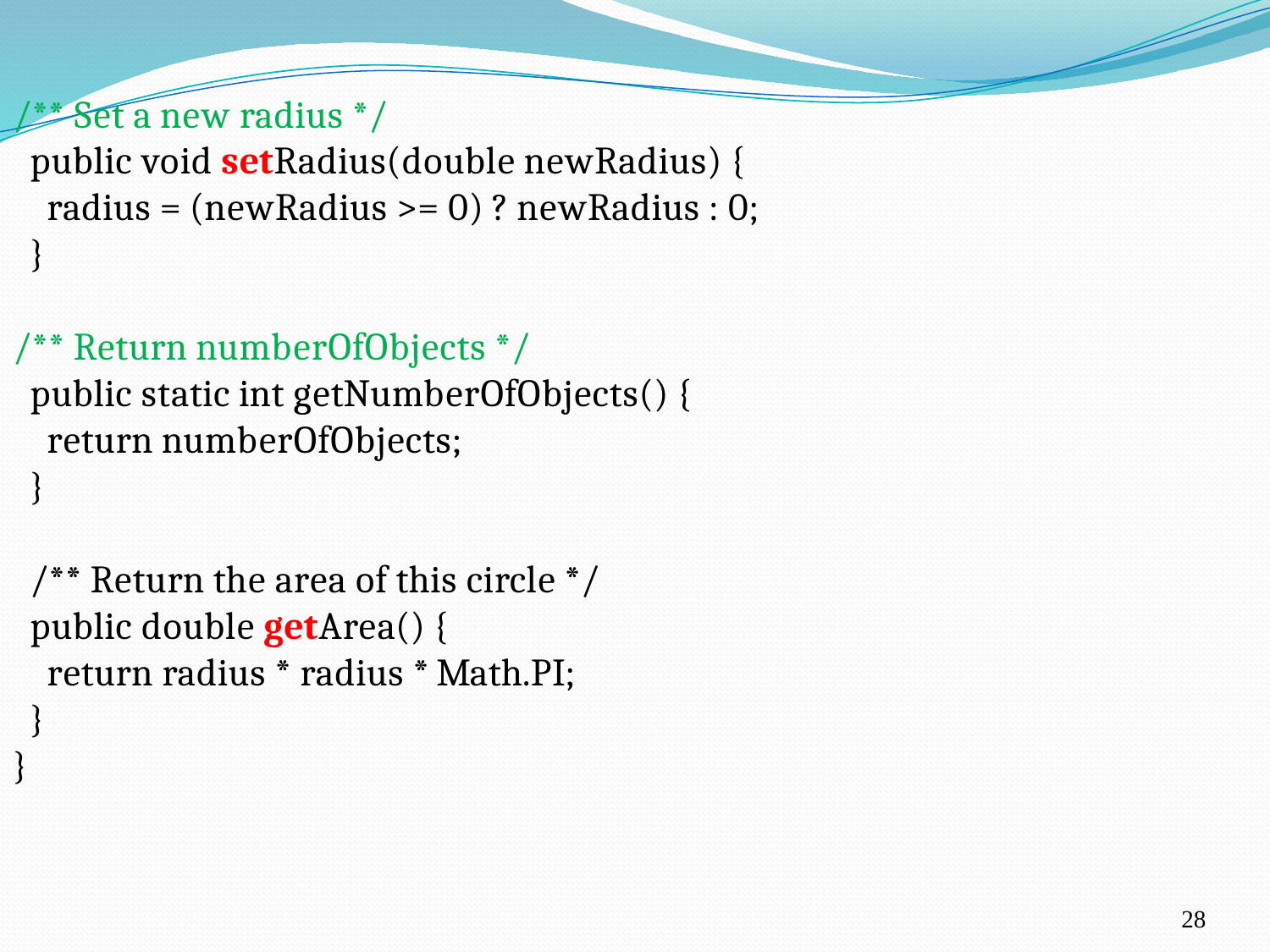

/** Set a new radius */
  public void setRadius(double newRadius) {
    radius = (newRadius >= 0) ? newRadius : 0;
  }

/** Return numberOfObjects */
  public static int getNumberOfObjects() {
    return numberOfObjects;
  }

  /** Return the area of this circle */
  public double getArea() {
    return radius * radius * Math.PI;
  }
}

#
28